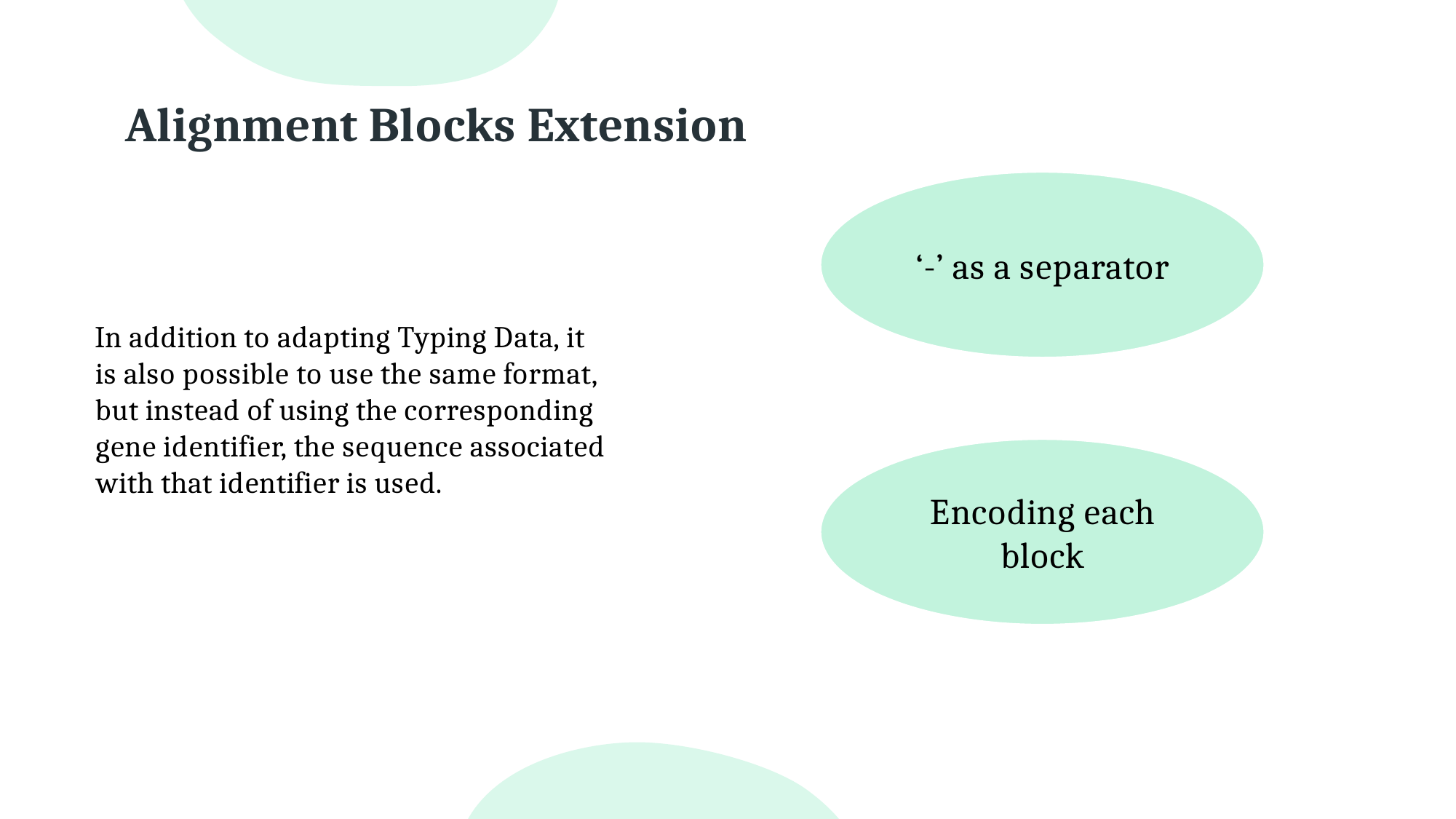

# Alignment Blocks Extension
‘-’ as a separator
In addition to adapting Typing Data, it is also possible to use the same format, but instead of using the corresponding gene identifier, the sequence associated with that identifier is used.
Encoding each block